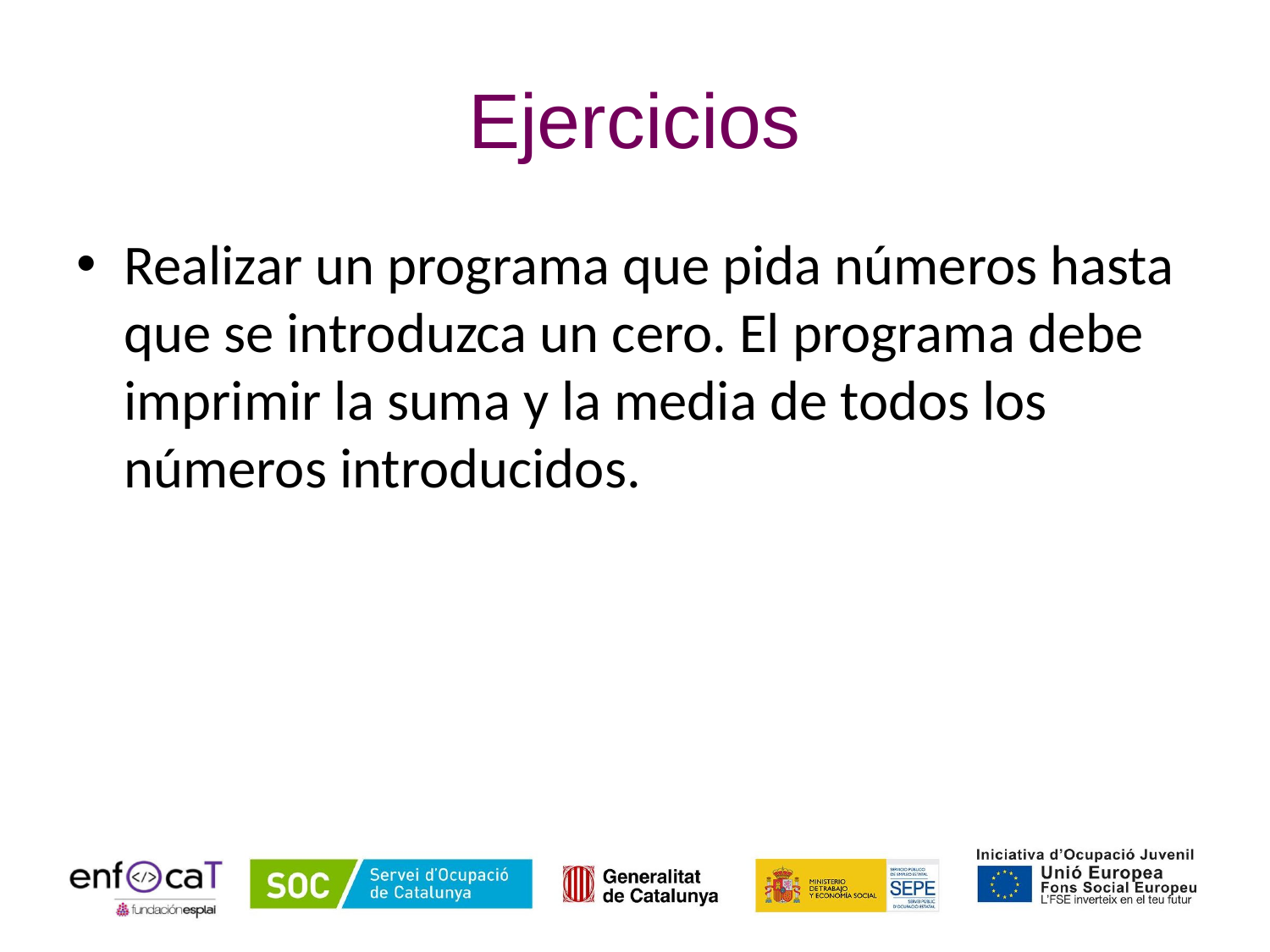

# Ejercicios
Realizar un programa que pida números hasta que se introduzca un cero. El programa debe imprimir la suma y la media de todos los números introducidos.